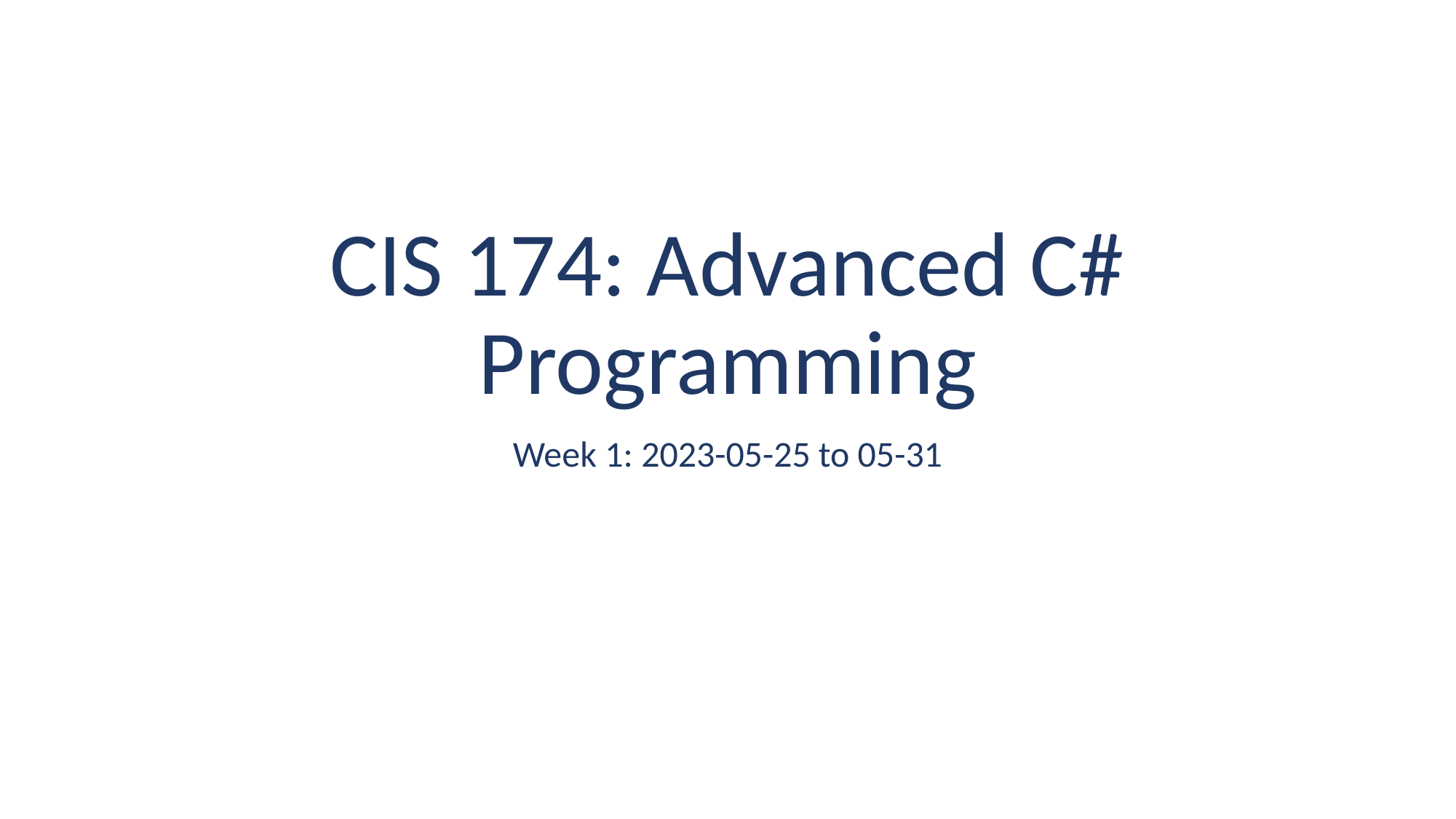

# CIS 174: Advanced C# Programming
Week 1: 2023-05-25 to 05-31